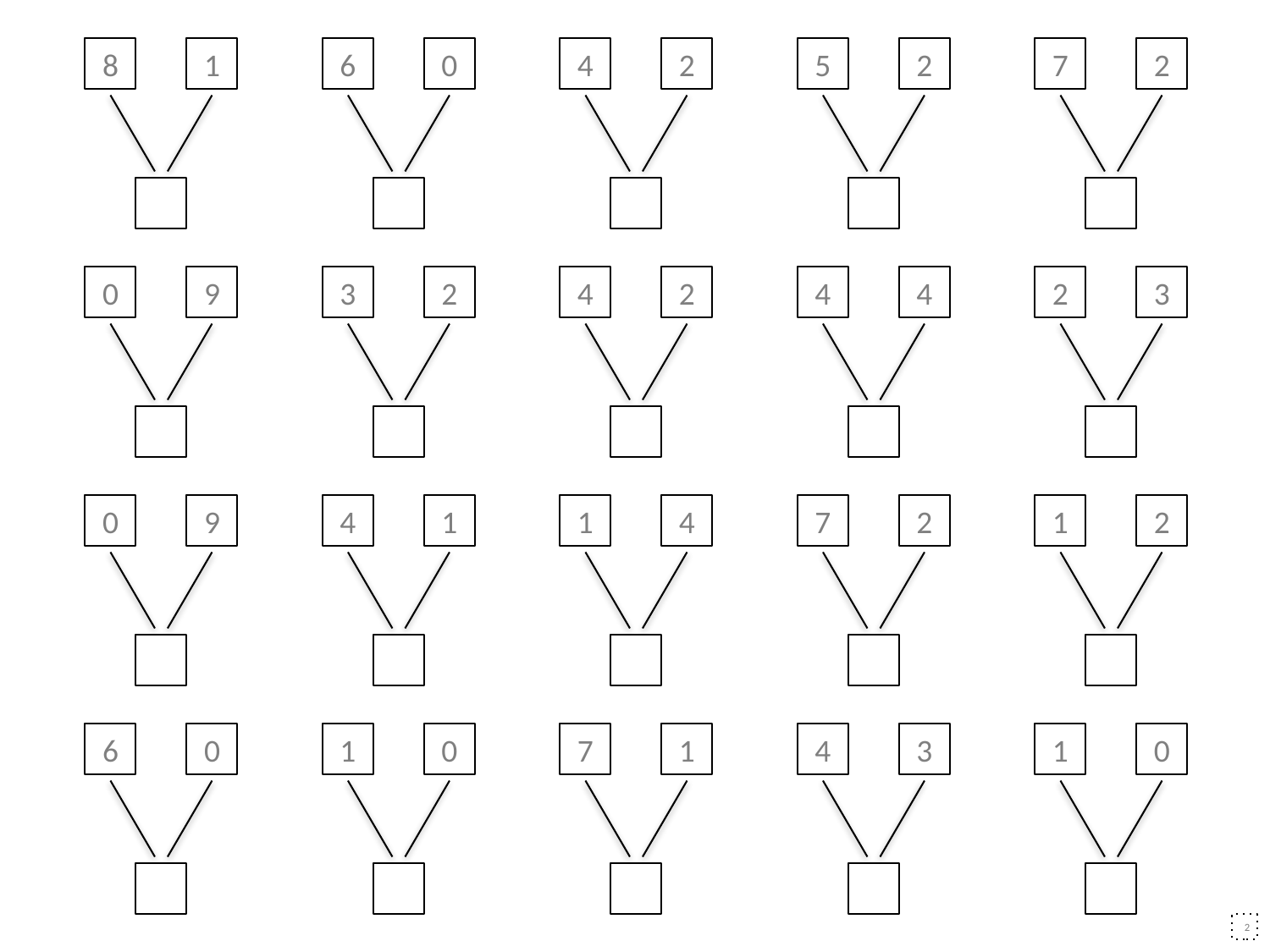

8
1
6
0
4
2
5
2
7
2

0
9
3
2
4
2
4
4
2
3

0
9
4
1
1
4
7
2
1
2

6
0
1
0
7
1
4
3
1
0

2